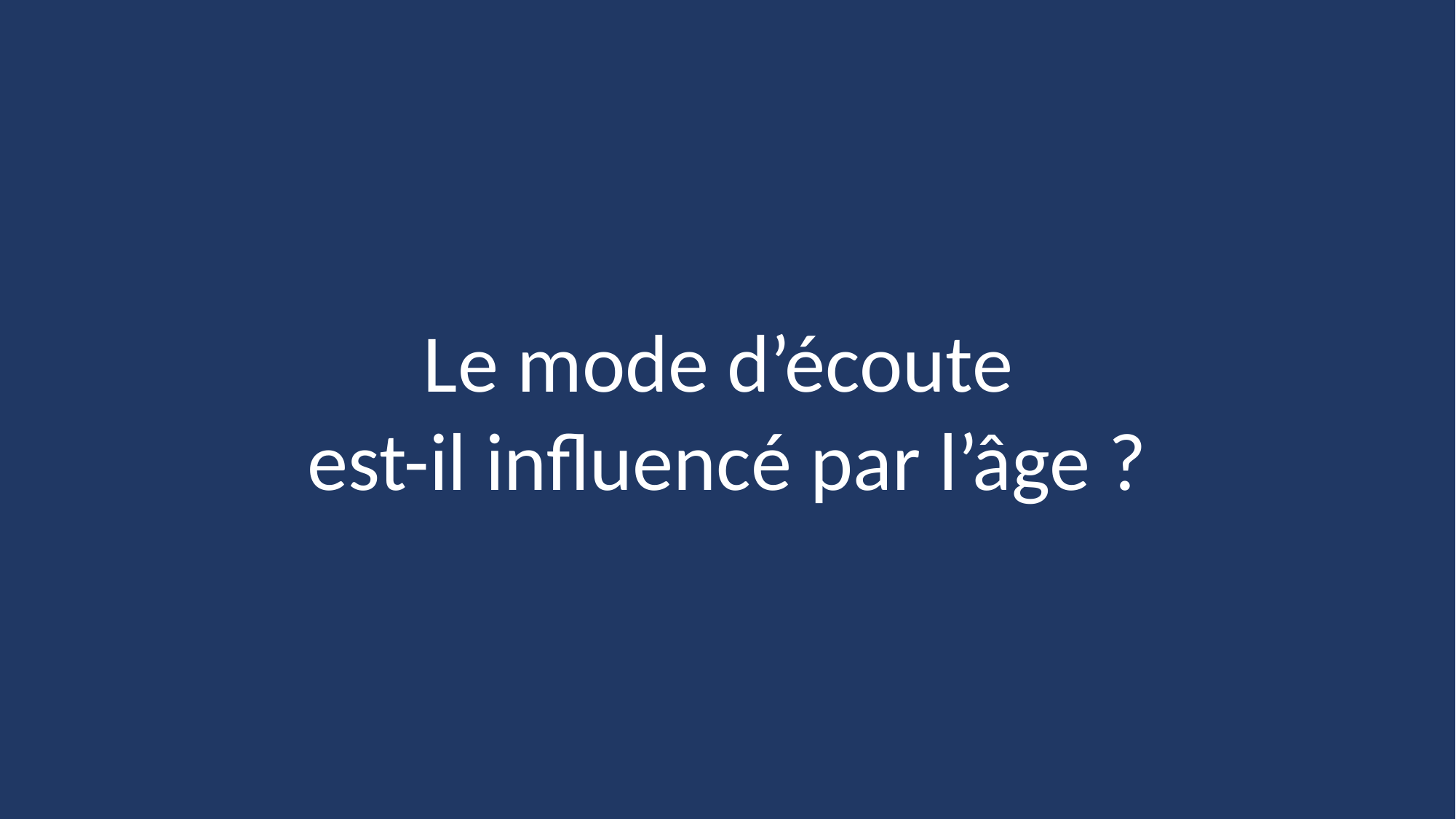

Le mode d’écoute
est-il influencé par l’âge ?